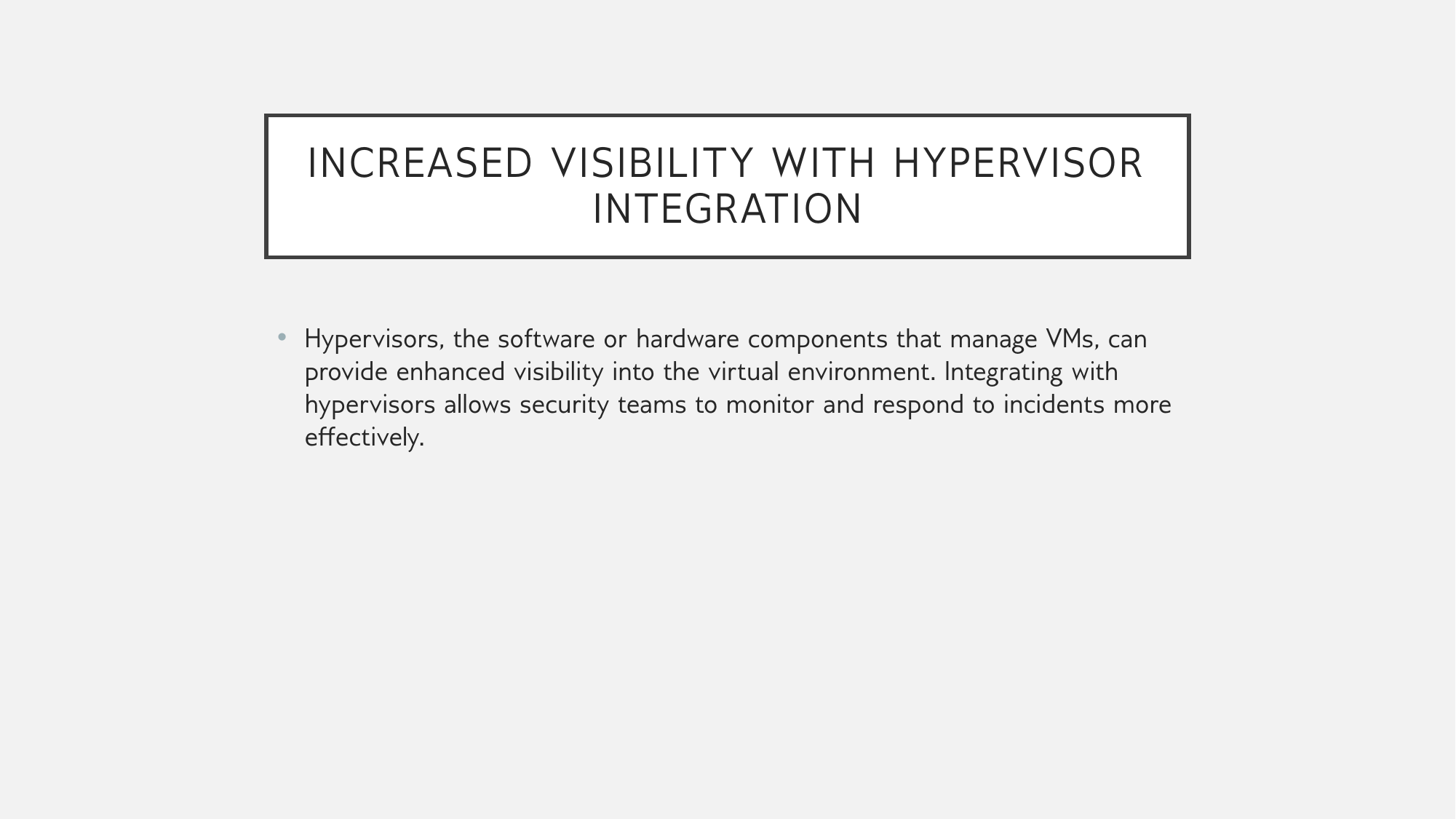

# Increased Visibility with Hypervisor Integration
Hypervisors, the software or hardware components that manage VMs, can provide enhanced visibility into the virtual environment. Integrating with hypervisors allows security teams to monitor and respond to incidents more effectively.